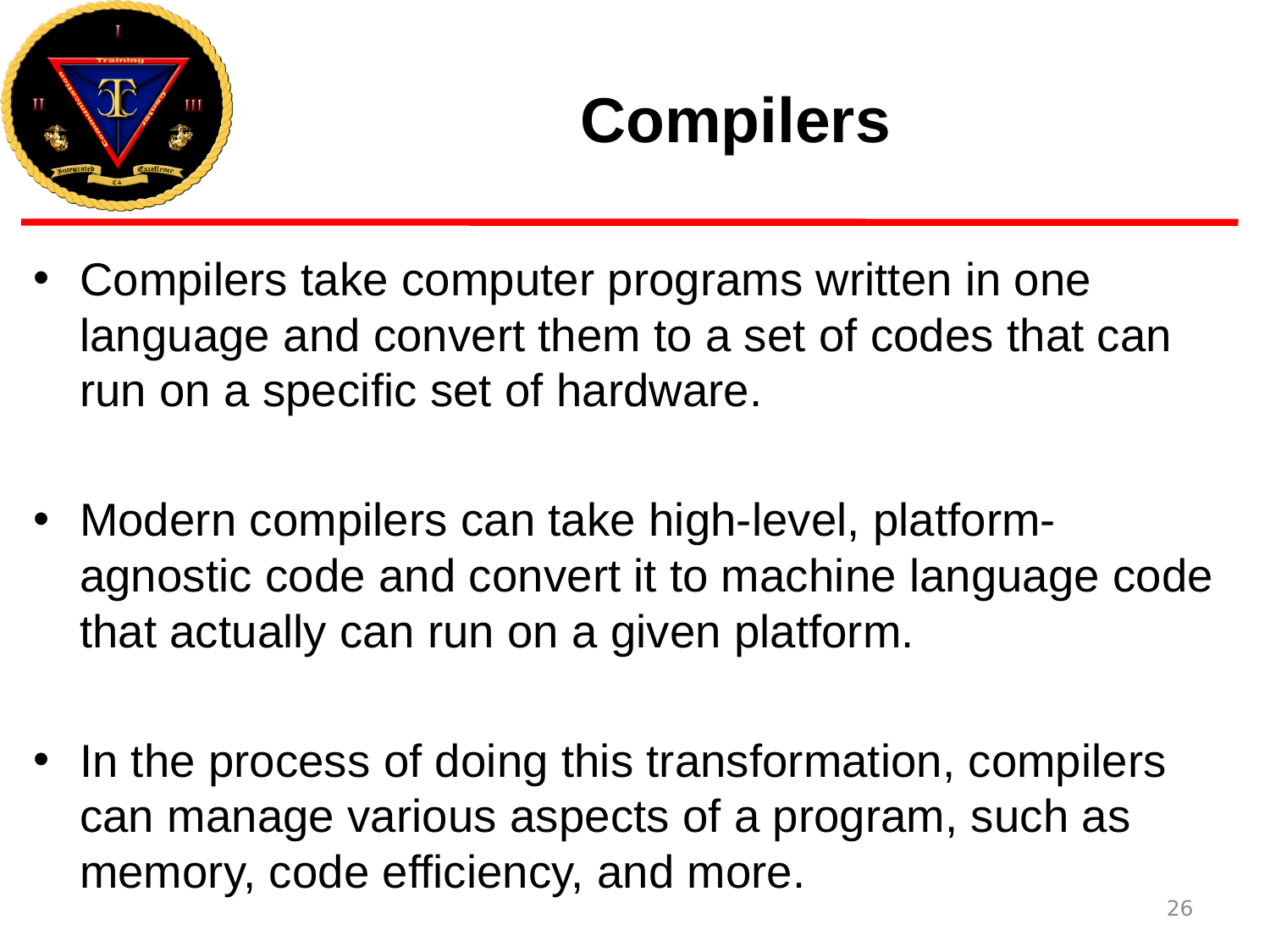

# Compilers
Compilers take computer programs written in one language and convert them to a set of codes that can run on a specific set of hardware.

Modern compilers can take high-level, platform-agnostic code and convert it to machine language code that actually can run on a given platform.

In the process of doing this transformation, compilers can manage various aspects of a program, such as memory, code efficiency, and more.
26